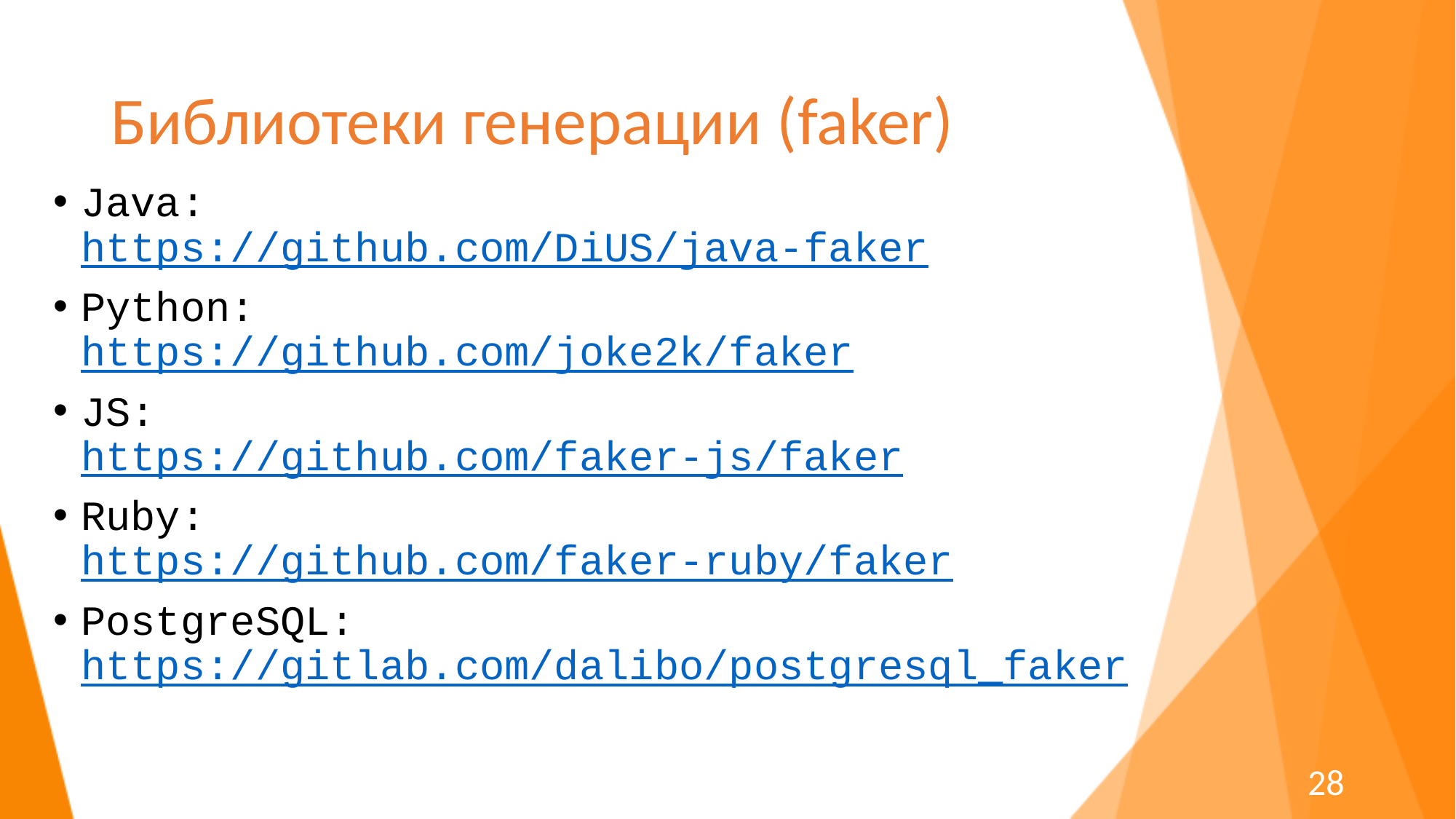

# Библиотеки генерации (faker)
Java:
https://github.com/DiUS/java-faker
Python:
https://github.com/joke2k/faker
JS:
https://github.com/faker-js/faker
Ruby:
https://github.com/faker-ruby/faker
PostgreSQL: https://gitlab.com/dalibo/postgresql_faker
28